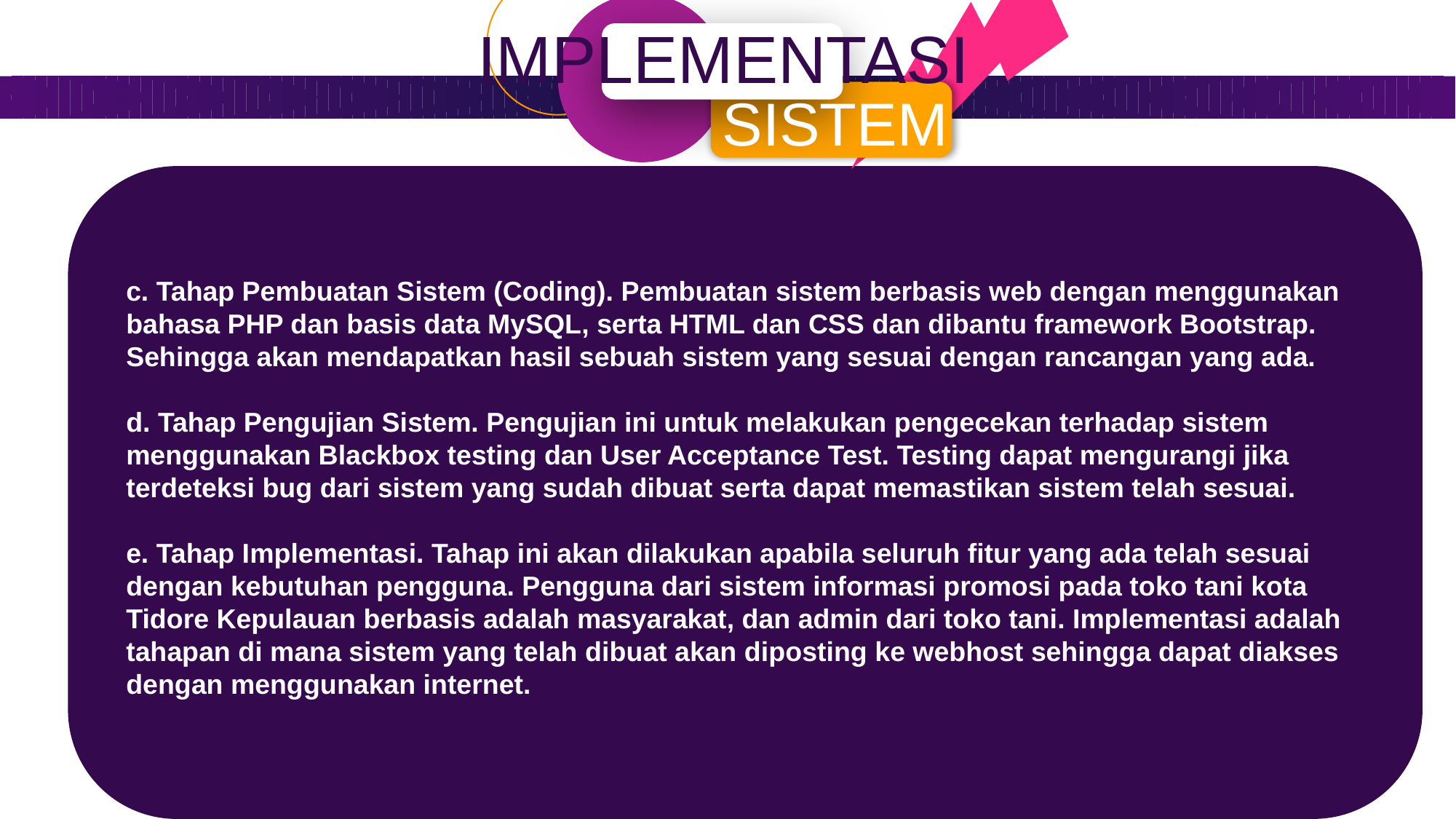

IMPLEMENTASI

SISTEM

c. Tahap Pembuatan Sistem (Coding). Pembuatan sistem berbasis web dengan menggunakan bahasa PHP dan basis data MySQL, serta HTML dan CSS dan dibantu framework Bootstrap. Sehingga akan mendapatkan hasil sebuah sistem yang sesuai dengan rancangan yang ada.

d. Tahap Pengujian Sistem. Pengujian ini untuk melakukan pengecekan terhadap sistem menggunakan Blackbox testing dan User Acceptance Test. Testing dapat mengurangi jika terdeteksi bug dari sistem yang sudah dibuat serta dapat memastikan sistem telah sesuai.

e. Tahap Implementasi. Tahap ini akan dilakukan apabila seluruh fitur yang ada telah sesuai dengan kebutuhan pengguna. Pengguna dari sistem informasi promosi pada toko tani kota Tidore Kepulauan berbasis adalah masyarakat, dan admin dari toko tani. Implementasi adalah tahapan di mana sistem yang telah dibuat akan diposting ke webhost sehingga dapat diakses dengan menggunakan internet.